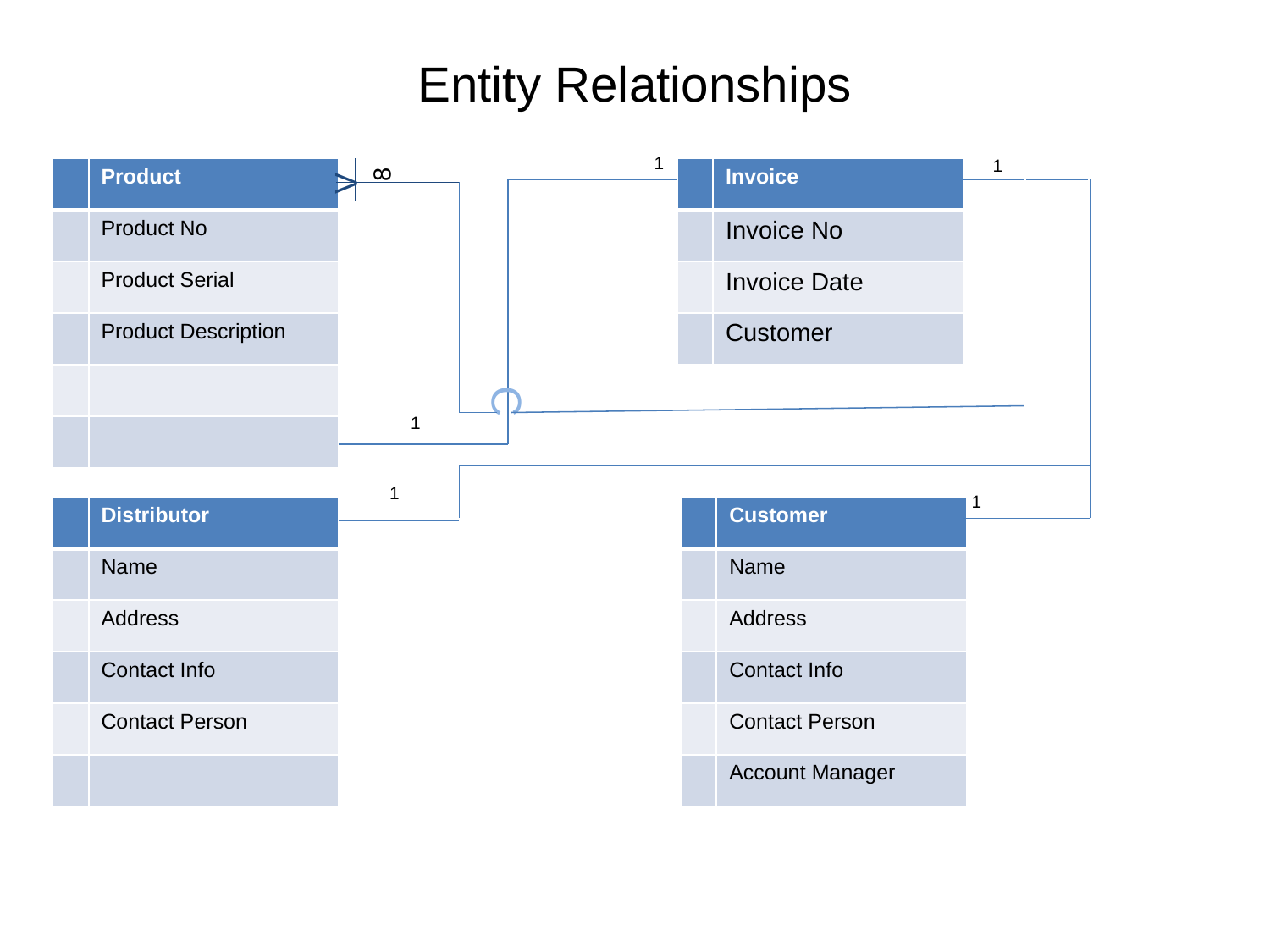

# Entity Relationships
1
1
8
|  | Product |
| --- | --- |
|  | Product No |
|  | Product Serial |
|  | Product Description |
|  |  |
|  |  |
V
|  | Invoice |
| --- | --- |
|  | Invoice No |
|  | Invoice Date |
|  | Customer |
C
1
1
1
|  | Distributor |
| --- | --- |
|  | Name |
|  | Address |
|  | Contact Info |
|  | Contact Person |
|  |  |
|  | Customer |
| --- | --- |
|  | Name |
|  | Address |
|  | Contact Info |
|  | Contact Person |
|  | Account Manager |